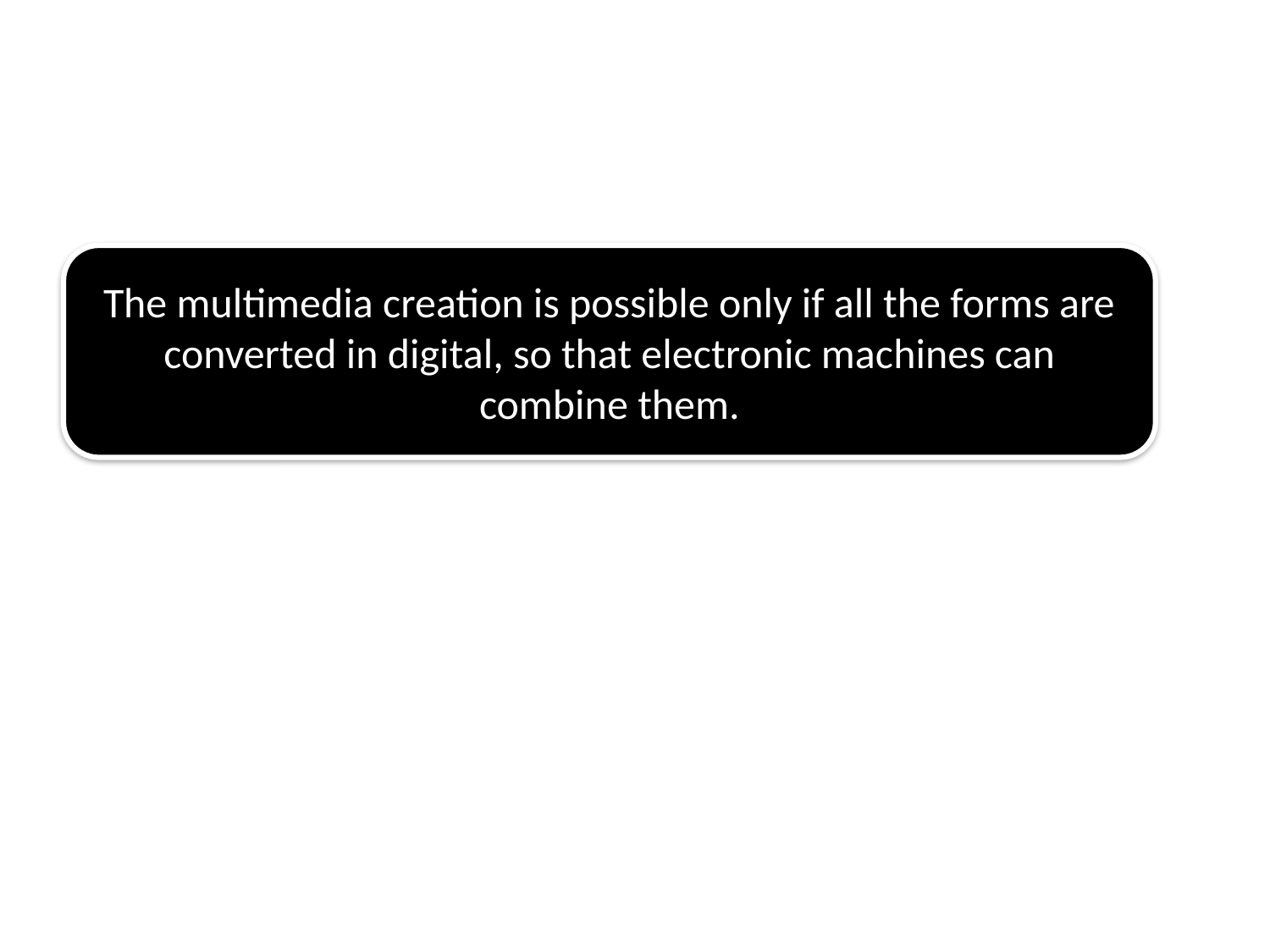

#
The multi
The multimedia creation is possible only if all the forms are converted in digital, so that electronic machines can combine them.